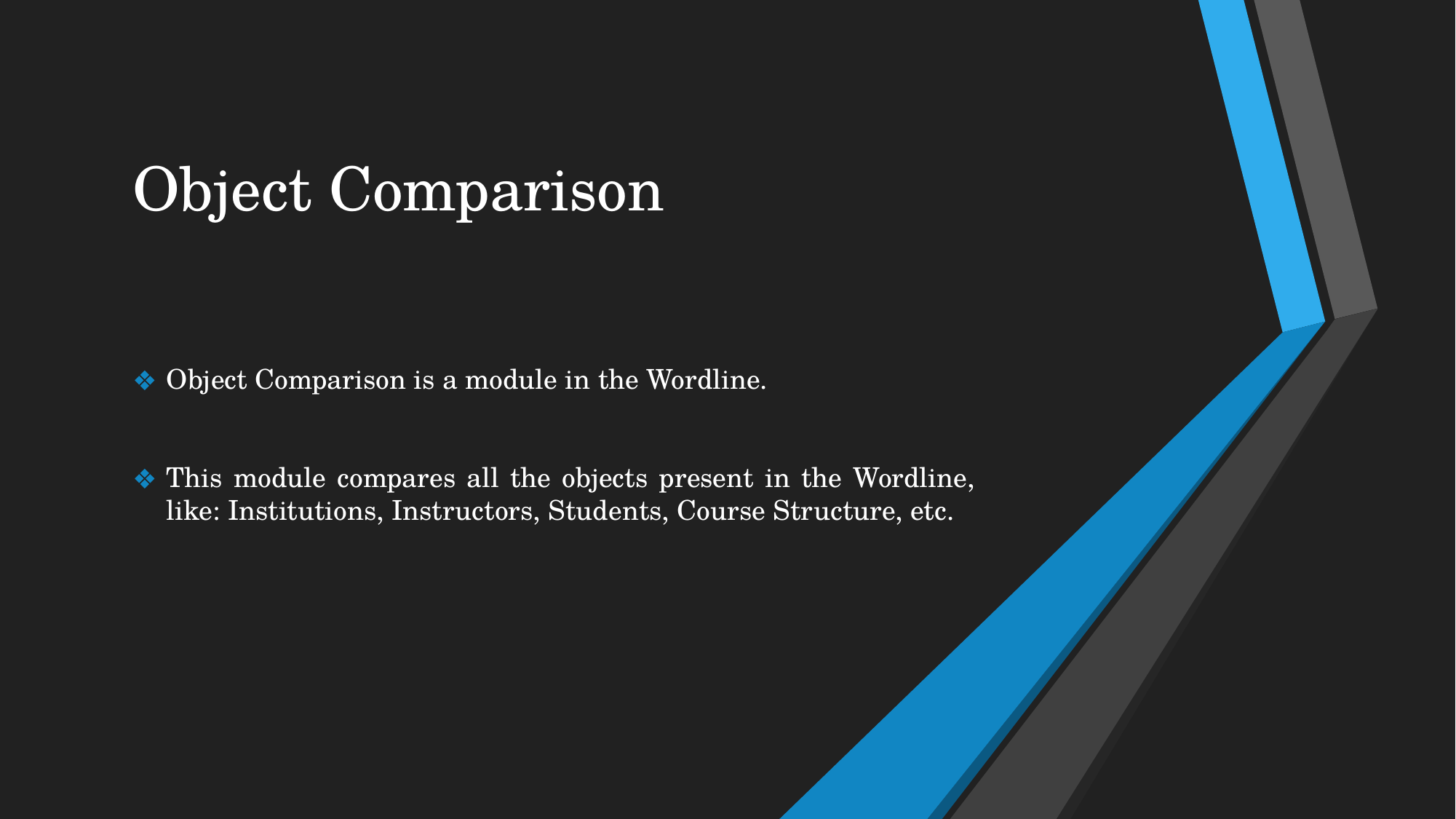

# Object Comparison
Object Comparison is a module in the Wordline.

This module compares all the objects present in the Wordline, like: Institutions, Instructors, Students, Course Structure, etc.